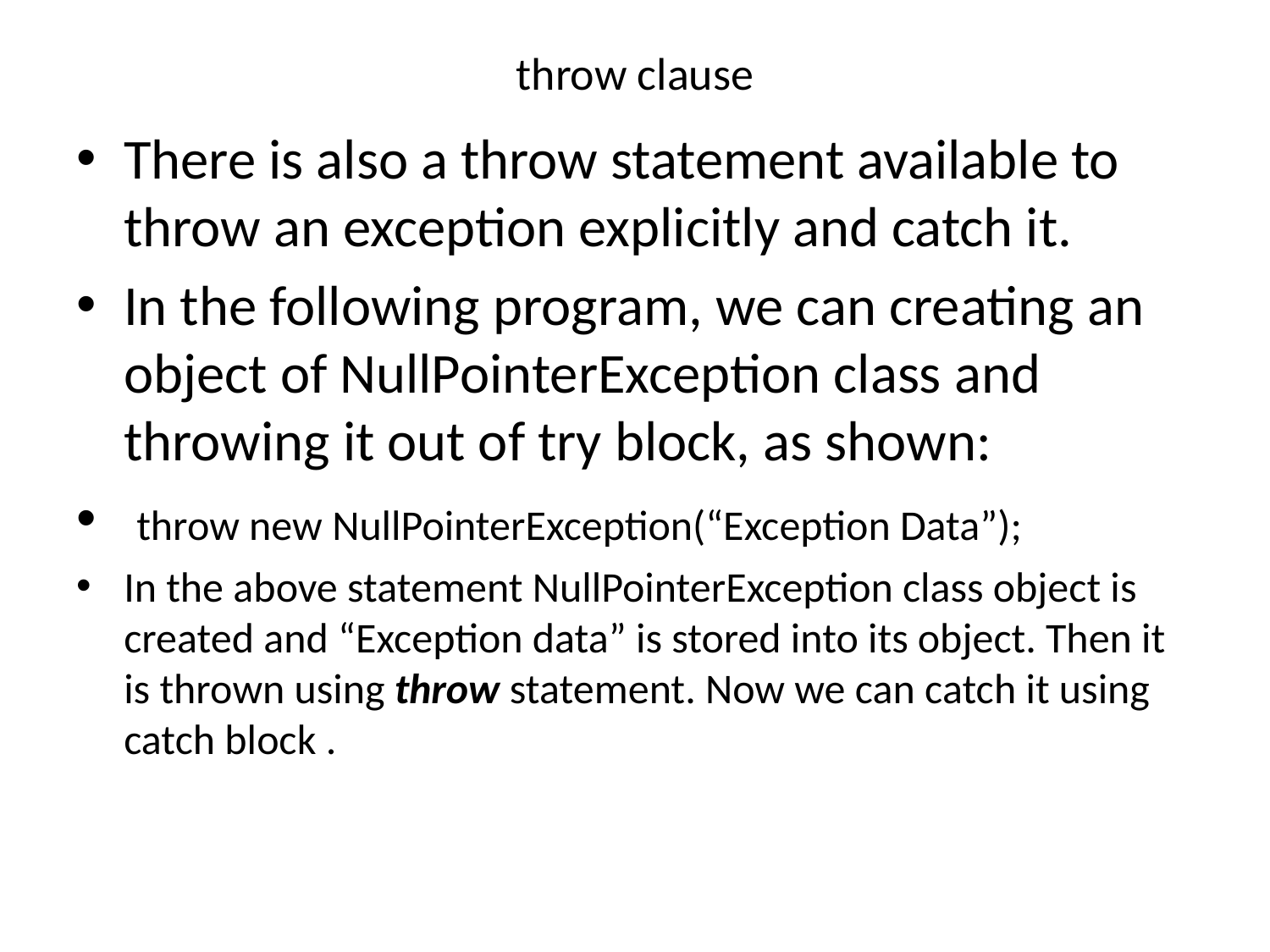

# throw clause
There is also a throw statement available to throw an exception explicitly and catch it.
In the following program, we can creating an object of NullPointerException class and throwing it out of try block, as shown:
 throw new NullPointerException(“Exception Data”);
In the above statement NullPointerException class object is created and “Exception data” is stored into its object. Then it is thrown using throw statement. Now we can catch it using catch block .